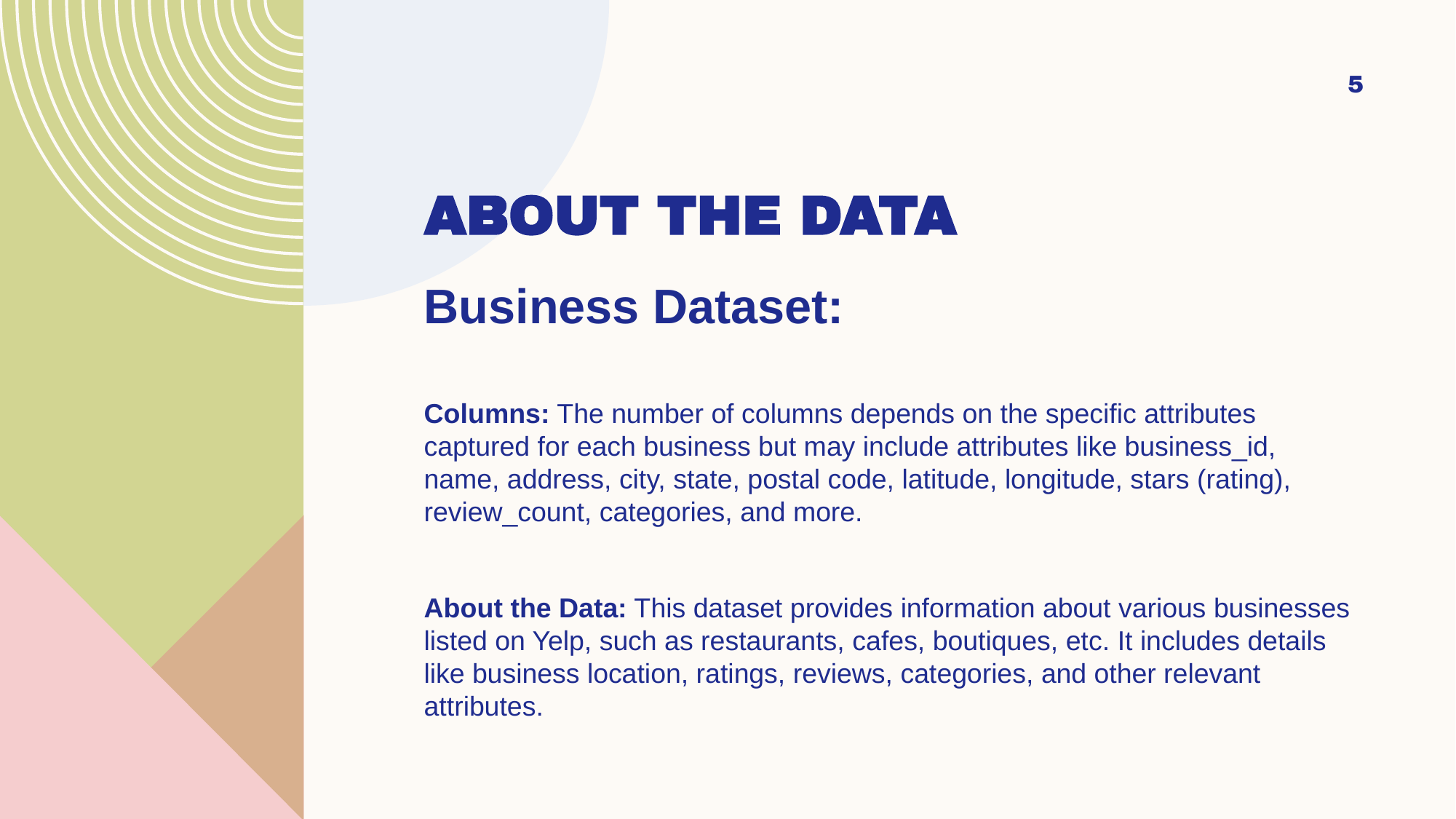

5
# About the data
Business Dataset:

Columns: The number of columns depends on the specific attributes captured for each business but may include attributes like business_id, name, address, city, state, postal code, latitude, longitude, stars (rating), review_count, categories, and more.

About the Data: This dataset provides information about various businesses listed on Yelp, such as restaurants, cafes, boutiques, etc. It includes details like business location, ratings, reviews, categories, and other relevant attributes.